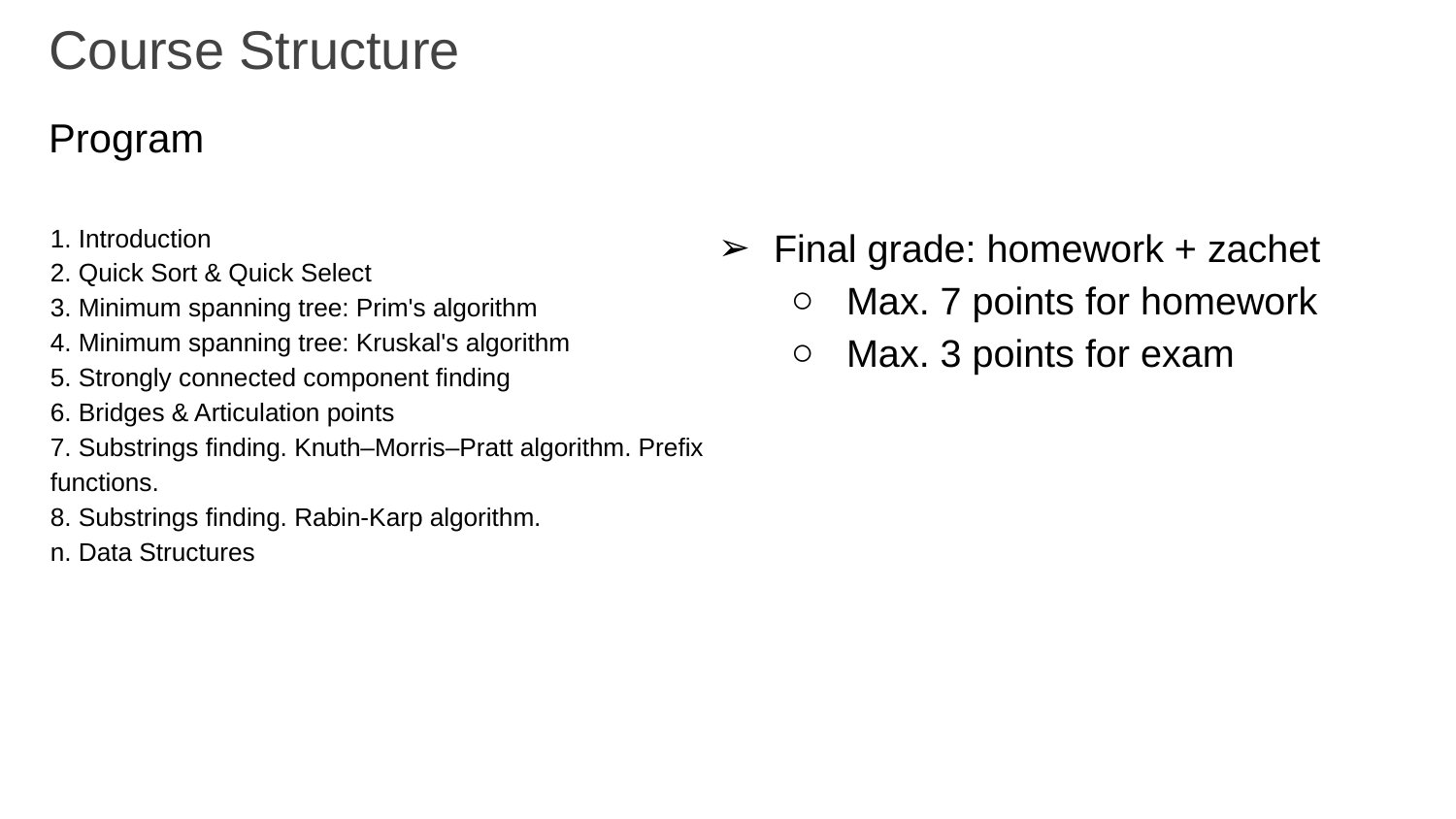

# Course Structure
Program
1. Introduction
2. Quick Sort & Quick Select
3. Minimum spanning tree: Prim's algorithm
4. Minimum spanning tree: Kruskal's algorithm
5. Strongly connected component finding
6. Bridges & Articulation points
7. Substrings finding. Knuth–Morris–Pratt algorithm. Prefix functions.
8. Substrings finding. Rabin-Karp algorithm.
n. Data Structures
Final grade: homework + zachet
Max. 7 points for homework
Max. 3 points for exam